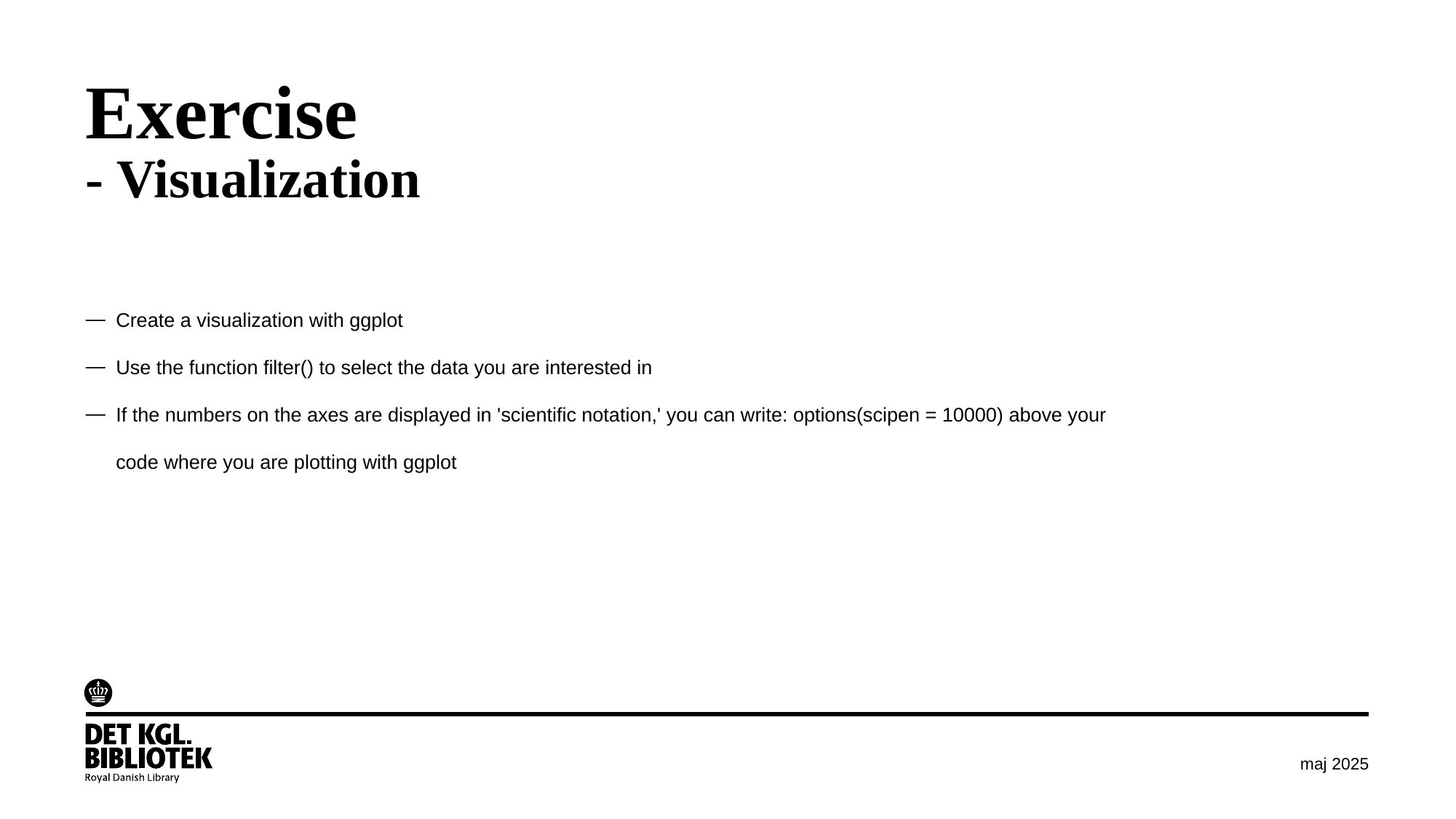

# Exercise - Visualization
Create a visualization with ggplot
Use the function filter() to select the data you are interested in
If the numbers on the axes are displayed in 'scientific notation,' you can write: options(scipen = 10000) above your code where you are plotting with ggplot

maj 2025